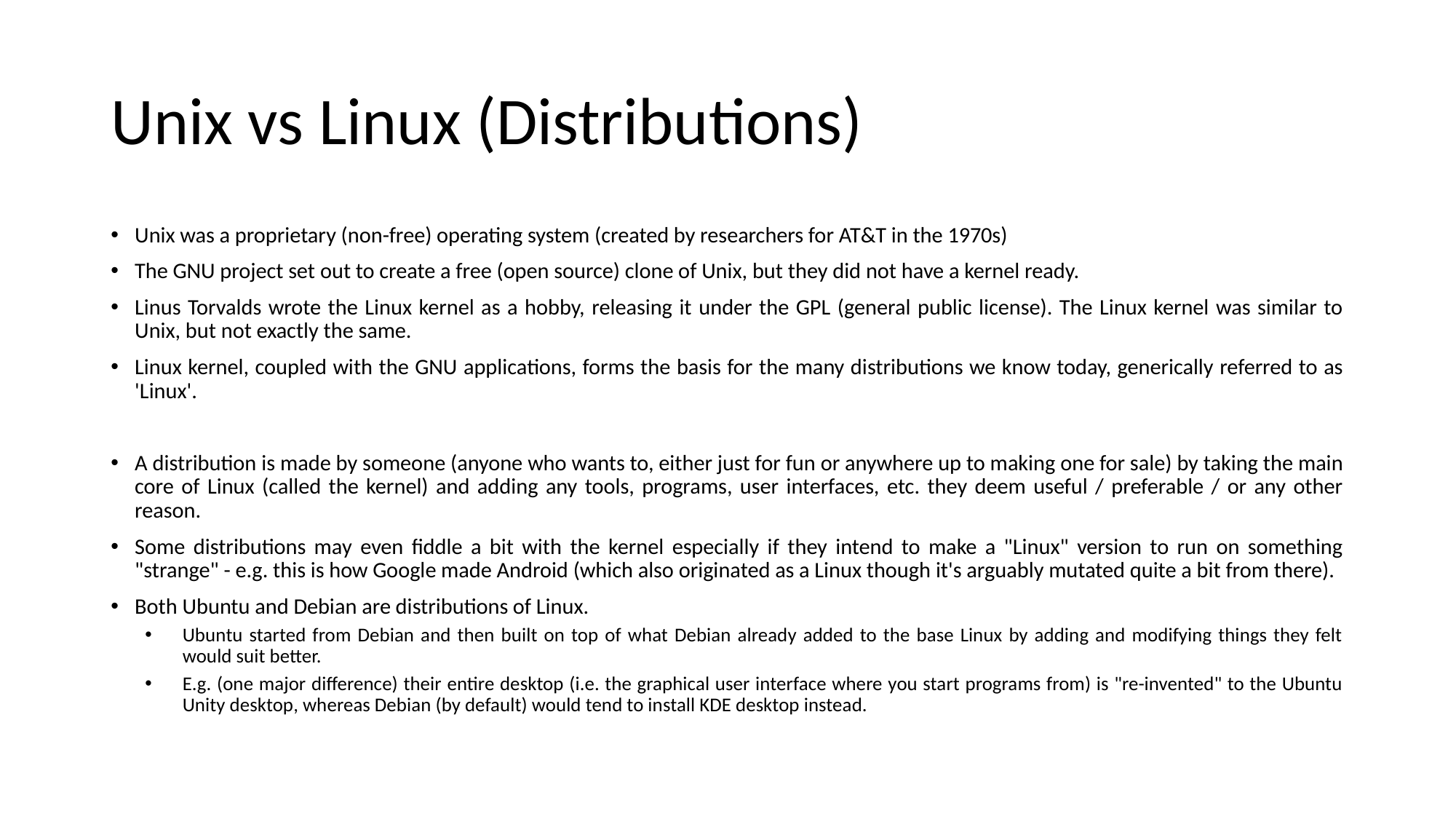

# Unix vs Linux (Distributions)
Unix was a proprietary (non-free) operating system (created by researchers for AT&T in the 1970s)
The GNU project set out to create a free (open source) clone of Unix, but they did not have a kernel ready.
Linus Torvalds wrote the Linux kernel as a hobby, releasing it under the GPL (general public license). The Linux kernel was similar to Unix, but not exactly the same.
Linux kernel, coupled with the GNU applications, forms the basis for the many distributions we know today, generically referred to as 'Linux'.

A distribution is made by someone (anyone who wants to, either just for fun or anywhere up to making one for sale) by taking the main core of Linux (called the kernel) and adding any tools, programs, user interfaces, etc. they deem useful / preferable / or any other reason.
Some distributions may even fiddle a bit with the kernel especially if they intend to make a "Linux" version to run on something "strange" - e.g. this is how Google made Android (which also originated as a Linux though it's arguably mutated quite a bit from there).
Both Ubuntu and Debian are distributions of Linux.
Ubuntu started from Debian and then built on top of what Debian already added to the base Linux by adding and modifying things they felt would suit better.
E.g. (one major difference) their entire desktop (i.e. the graphical user interface where you start programs from) is "re-invented" to the Ubuntu Unity desktop, whereas Debian (by default) would tend to install KDE desktop instead.